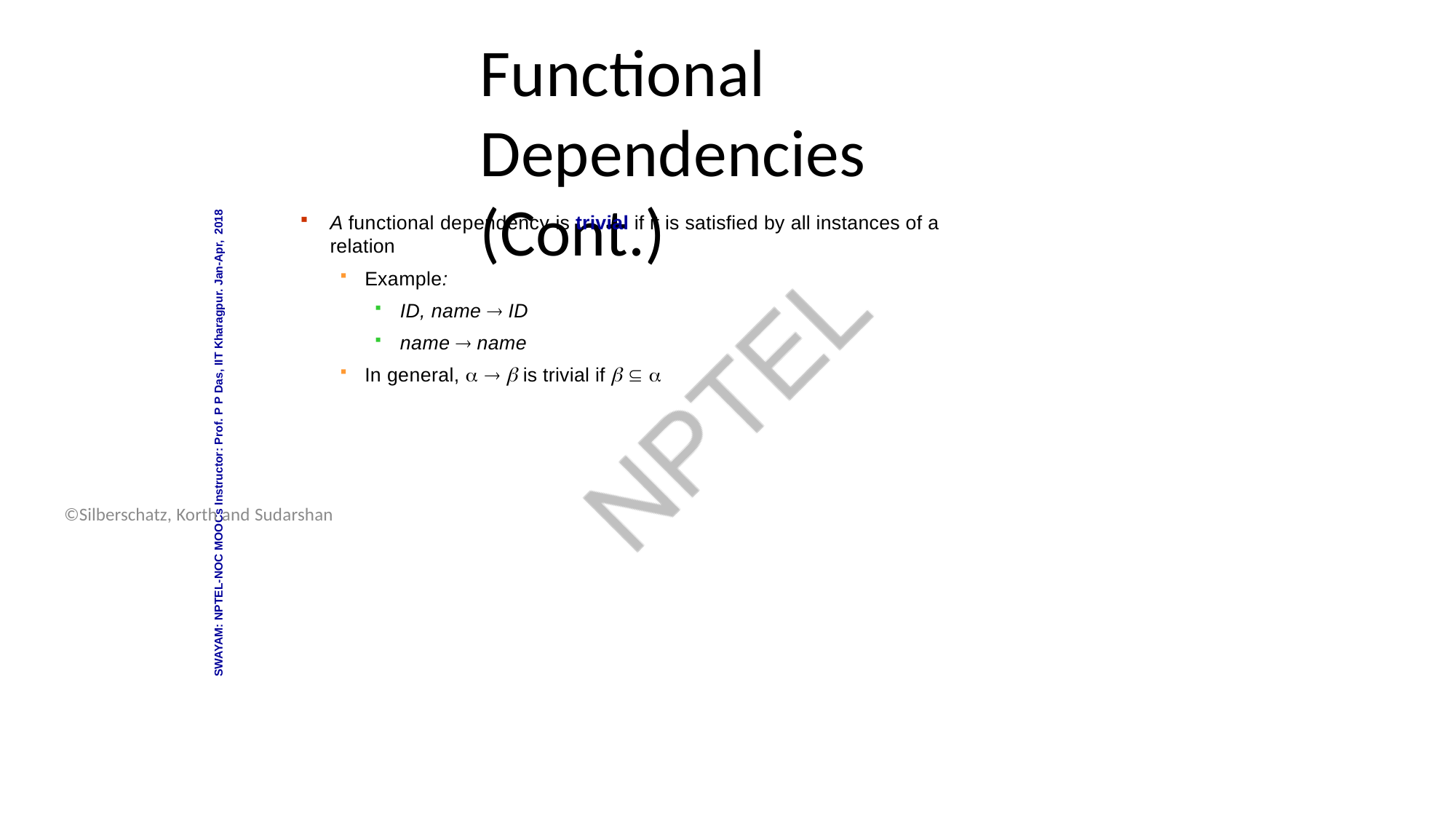

Database System Concepts - 6th Edition
16.25
©Silberschatz, Korth and Sudarshan
# Functional Dependencies (Cont.)
A functional dependency is trivial if it is satisfied by all instances of a relation
Example:
ID, name → ID
name → name
In general, α → β is trivial if β ⊆ α
SWAYAM: NPTEL-NOC MOOCs Instructor: Prof. P P Das, IIT Kharagpur. Jan-Apr, 2018